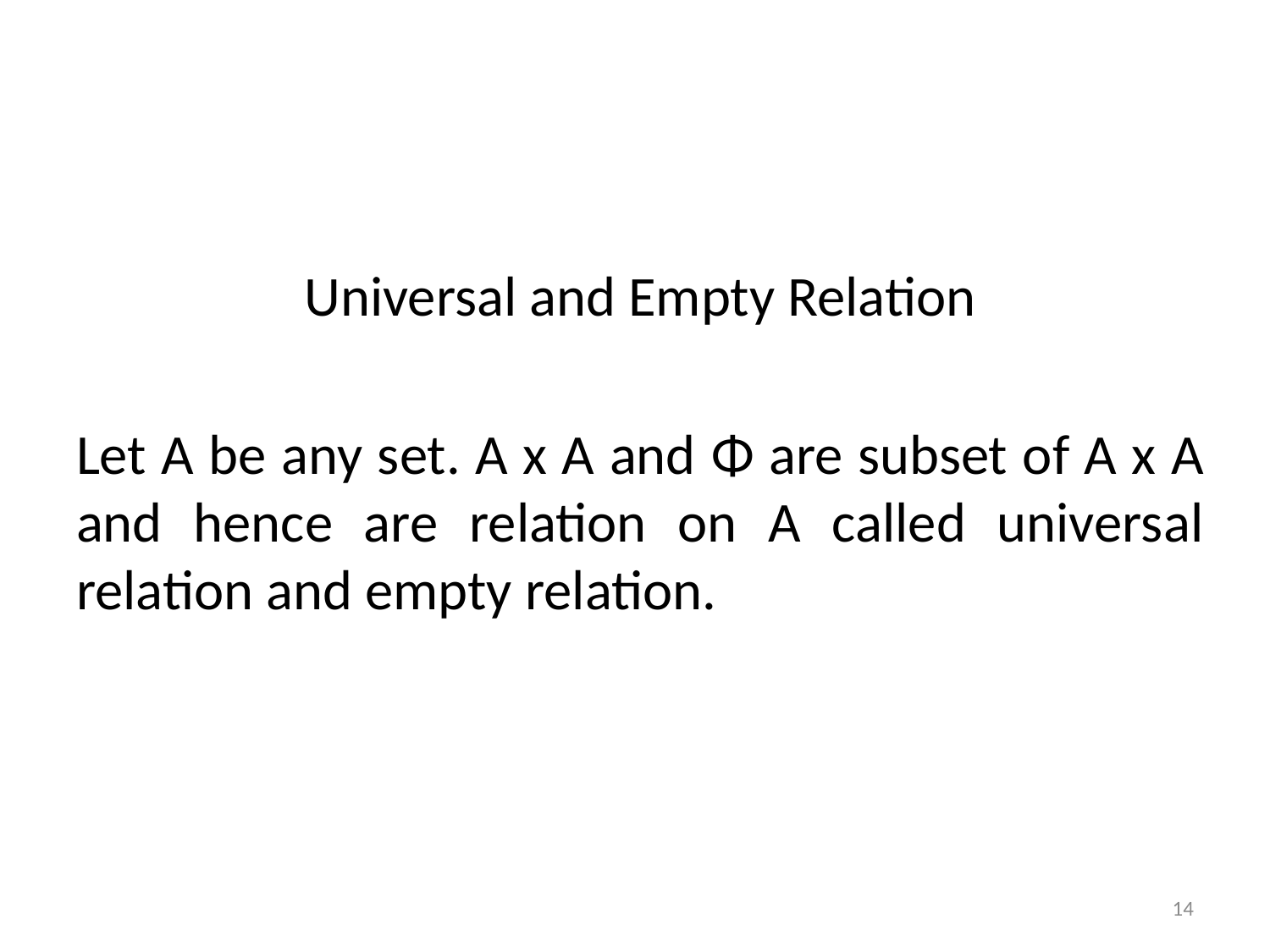

Universal and Empty Relation

Let A be any set. A x A and Φ are subset of A x A and hence are relation on A called universal relation and empty relation.

14